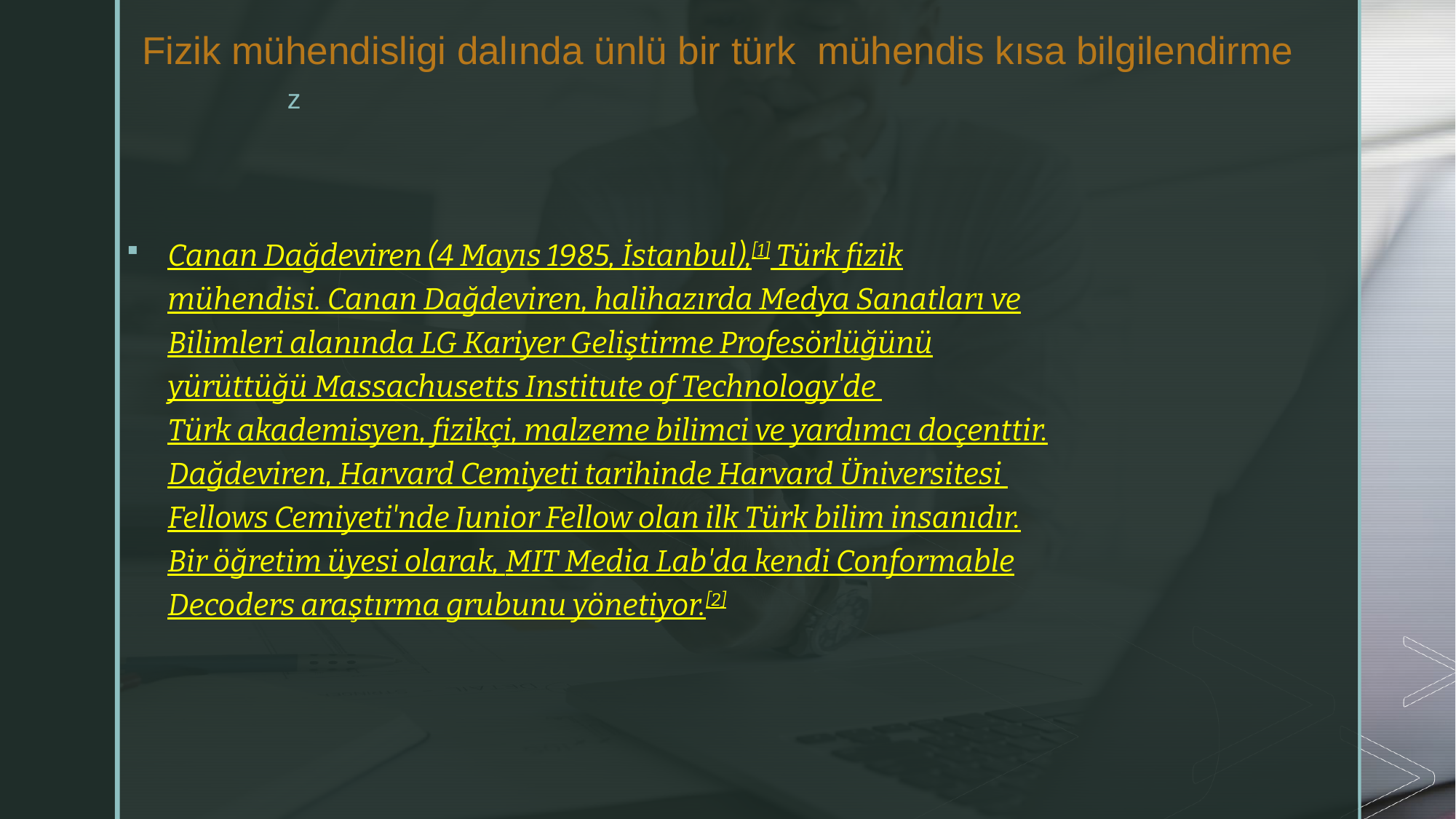

# Fizik mühendisligi dalında ünlü bir türk  mühendis kısa bilgilendirme
Canan Dağdeviren (4 Mayıs 1985, İstanbul),[1] Türk fizik mühendisi. Canan Dağdeviren, halihazırda Medya Sanatları ve Bilimleri alanında LG Kariyer Geliştirme Profesörlüğünü yürüttüğü Massachusetts Institute of Technology'de Türk akademisyen, fizikçi, malzeme bilimci ve yardımcı doçenttir. Dağdeviren, Harvard Cemiyeti tarihinde Harvard Üniversitesi Fellows Cemiyeti'nde Junior Fellow olan ilk Türk bilim insanıdır. Bir öğretim üyesi olarak, MIT Media Lab'da kendi Conformable Decoders araştırma grubunu yönetiyor.[2]